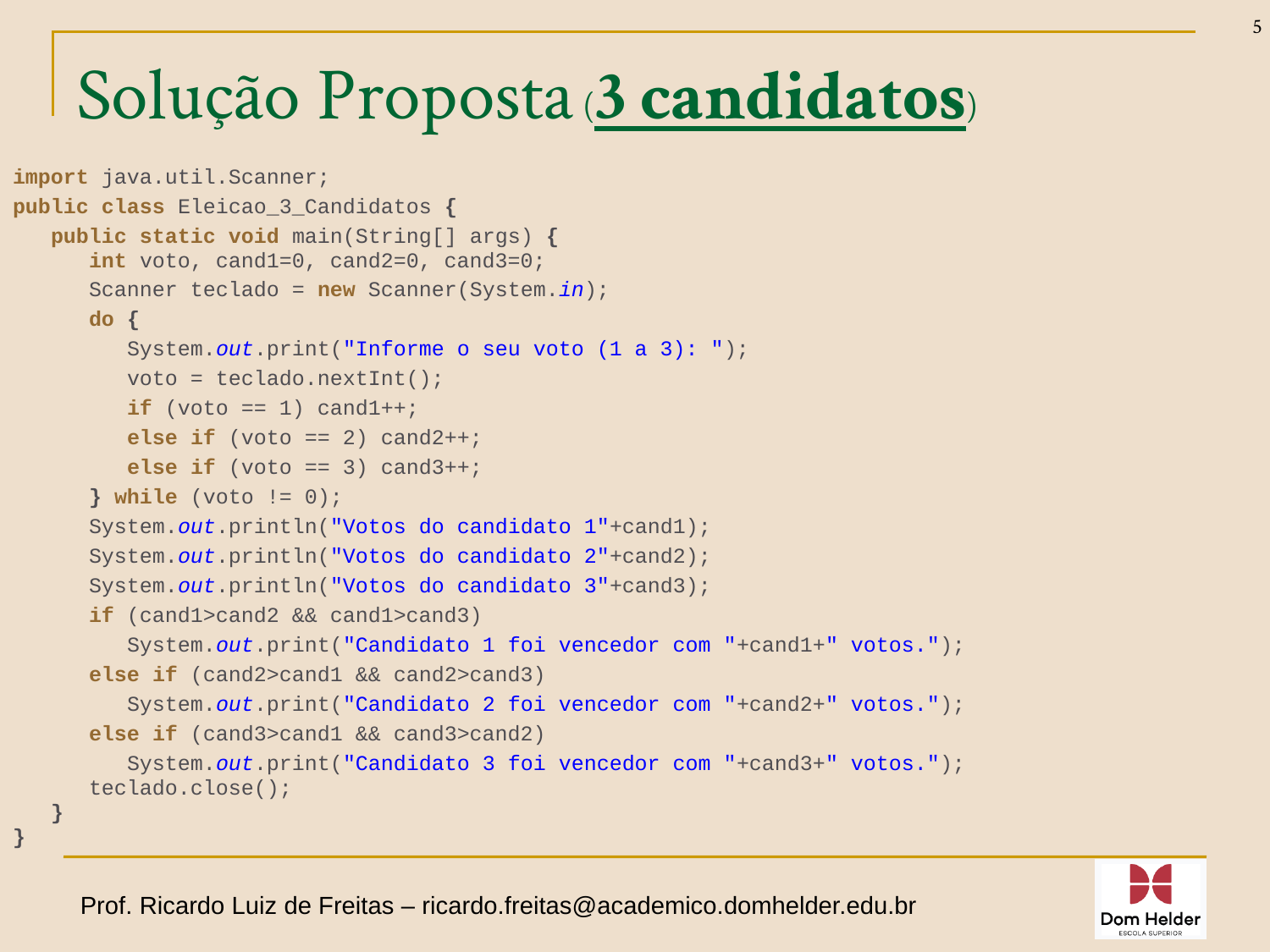

5
# Solução Proposta (3 candidatos)
import java.util.Scanner;
public class Eleicao_3_Candidatos {
   public static void main(String[] args) {
      int voto, cand1=0, cand2=0, cand3=0;
      Scanner teclado = new Scanner(System.in);
      do {
         System.out.print("Informe o seu voto (1 a 3): ");
         voto = teclado.nextInt();
         if (voto == 1) cand1++;
         else if (voto == 2) cand2++;
         else if (voto == 3) cand3++;
      } while (voto != 0);
      System.out.println("Votos do candidato 1"+cand1);
      System.out.println("Votos do candidato 2"+cand2);
      System.out.println("Votos do candidato 3"+cand3);
      if (cand1>cand2 && cand1>cand3)
         System.out.print("Candidato 1 foi vencedor com "+cand1+" votos.");
      else if (cand2>cand1 && cand2>cand3)
         System.out.print("Candidato 2 foi vencedor com "+cand2+" votos.");
      else if (cand3>cand1 && cand3>cand2)
         System.out.print("Candidato 3 foi vencedor com "+cand3+" votos.");
      teclado.close();
   }
}